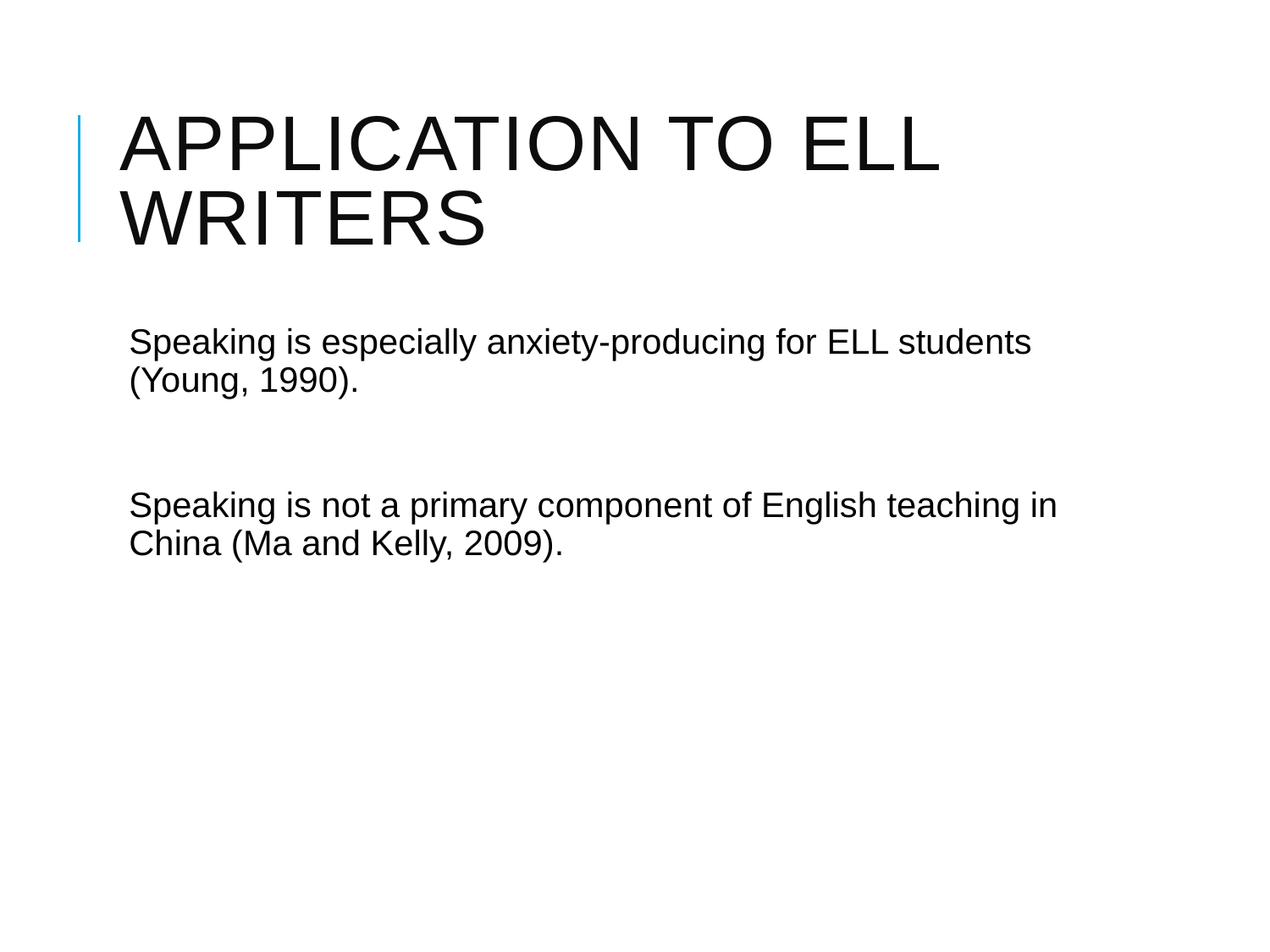

# Application to ell writers
Speaking is especially anxiety-producing for ELL students (Young, 1990).

Speaking is not a primary component of English teaching in China (Ma and Kelly, 2009).